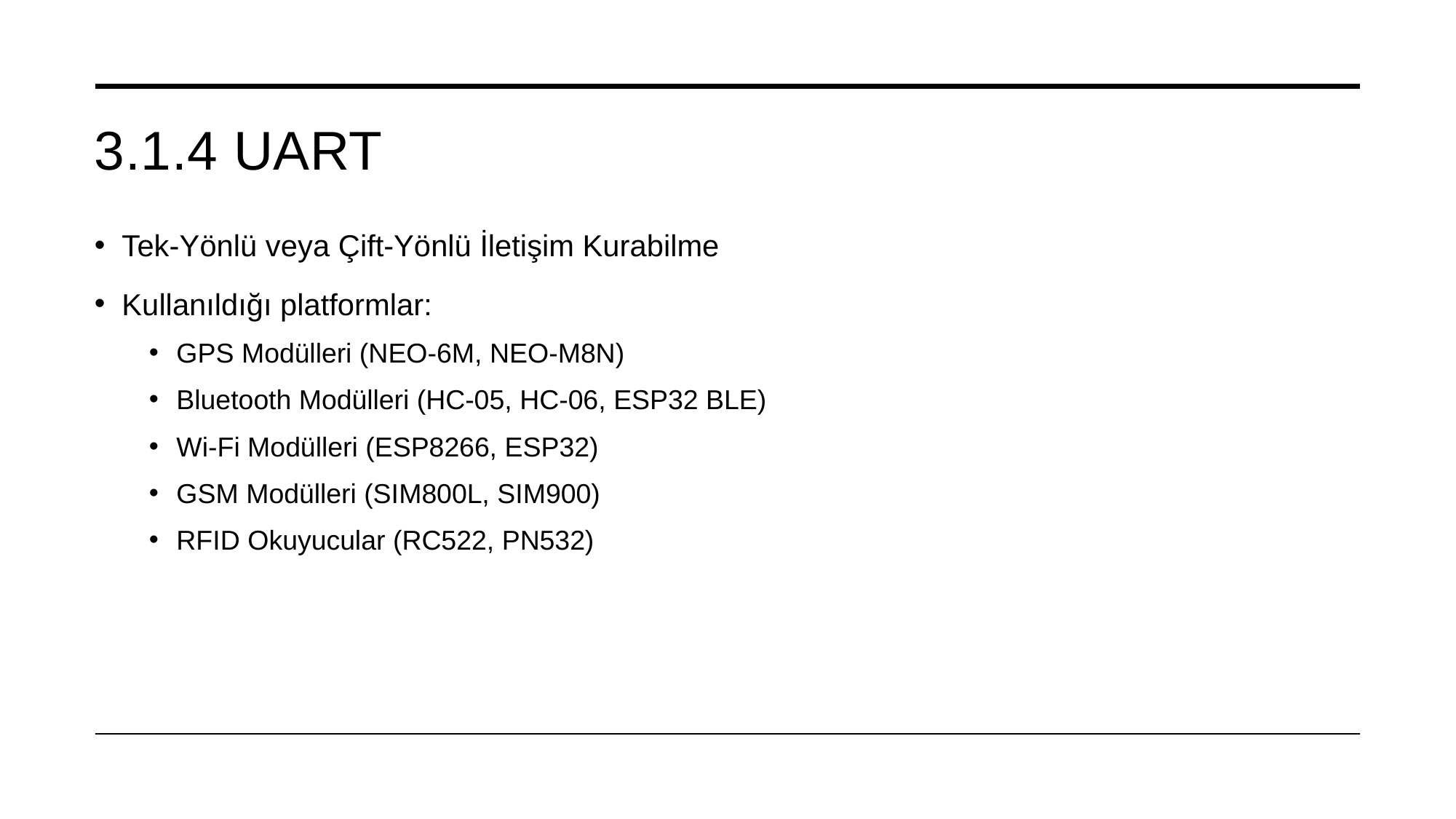

# 3.1.4 UART
Tek-Yönlü veya Çift-Yönlü İletişim Kurabilme
Kullanıldığı platformlar:
GPS Modülleri (NEO-6M, NEO-M8N)
Bluetooth Modülleri (HC-05, HC-06, ESP32 BLE)
Wi-Fi Modülleri (ESP8266, ESP32)
GSM Modülleri (SIM800L, SIM900)
RFID Okuyucular (RC522, PN532)